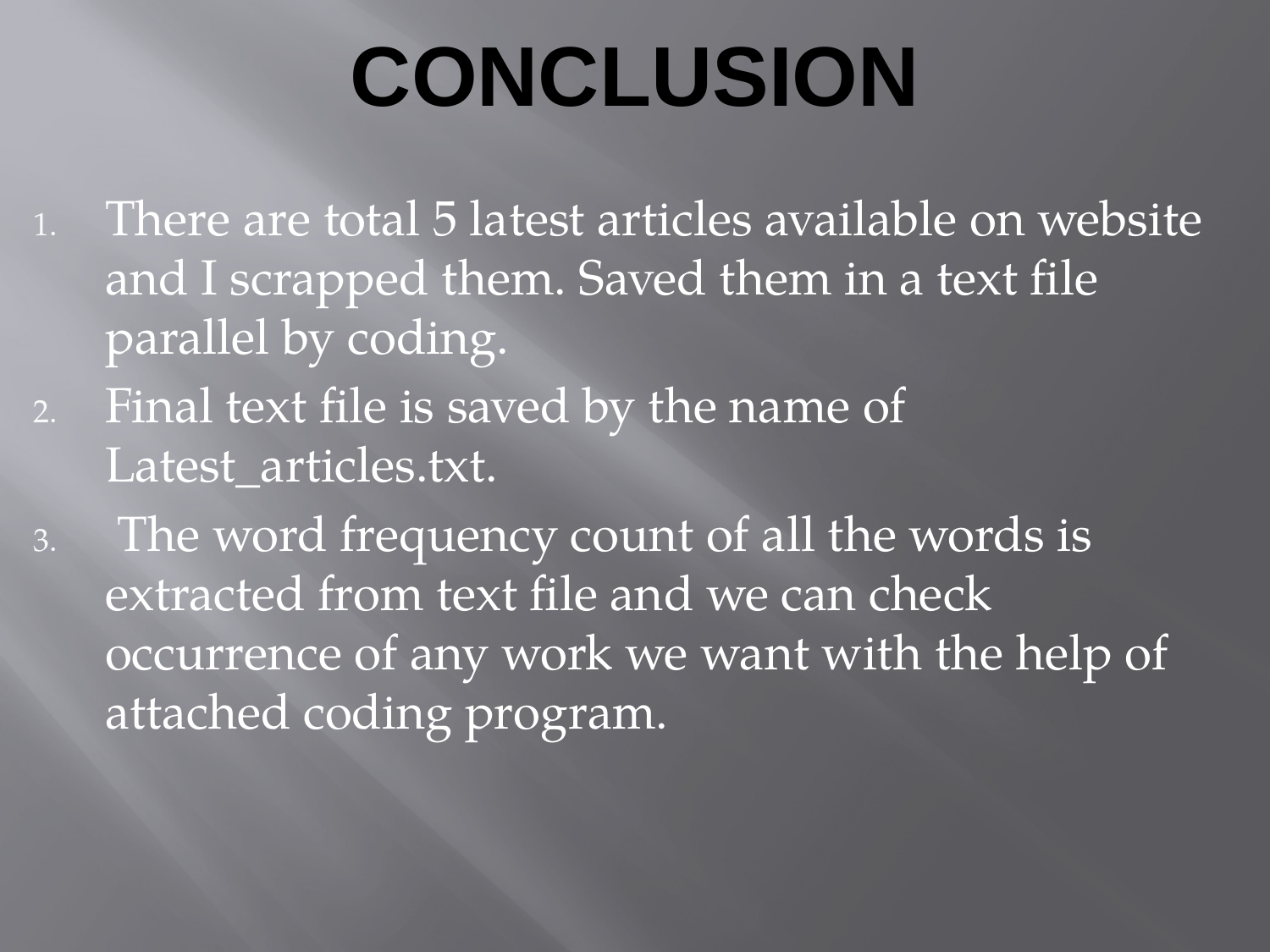

# conclusion
There are total 5 latest articles available on website and I scrapped them. Saved them in a text file parallel by coding.
Final text file is saved by the name of Latest_articles.txt.
 The word frequency count of all the words is extracted from text file and we can check occurrence of any work we want with the help of attached coding program.